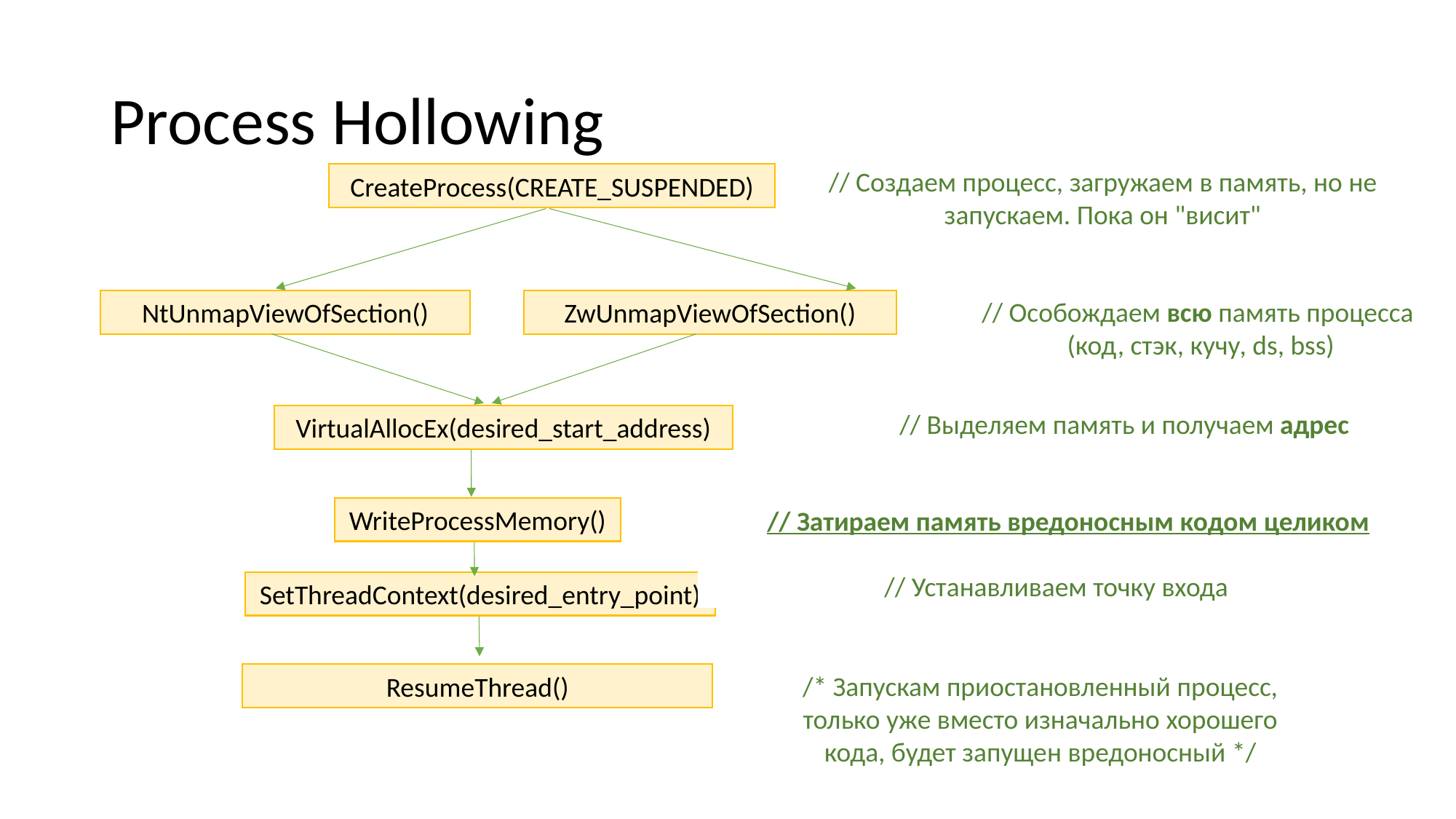

# Process Hollowing
// Создаем процесс, загружаем в память, но не запускаем. Пока он "висит"
CreateProcess(CREATE_SUSPENDED)
// Особождаем всю память процесса
(код, стэк, кучу, ds, bss)
NtUnmapViewOfSection()
ZwUnmapViewOfSection()
// Выделяем память и получаем адрес
VirtualAllocEx(desired_start_address)​
WriteProcessMemory()​
// Затираем память вредоносным кодом целиком
// Устанавливаем точку входа
SetThreadContext(desired_entry_point)​
/* Запускам приостановленный процесс, только уже вместо изначально хорошего кода, будет запущен вредоносный */
ResumeThread()